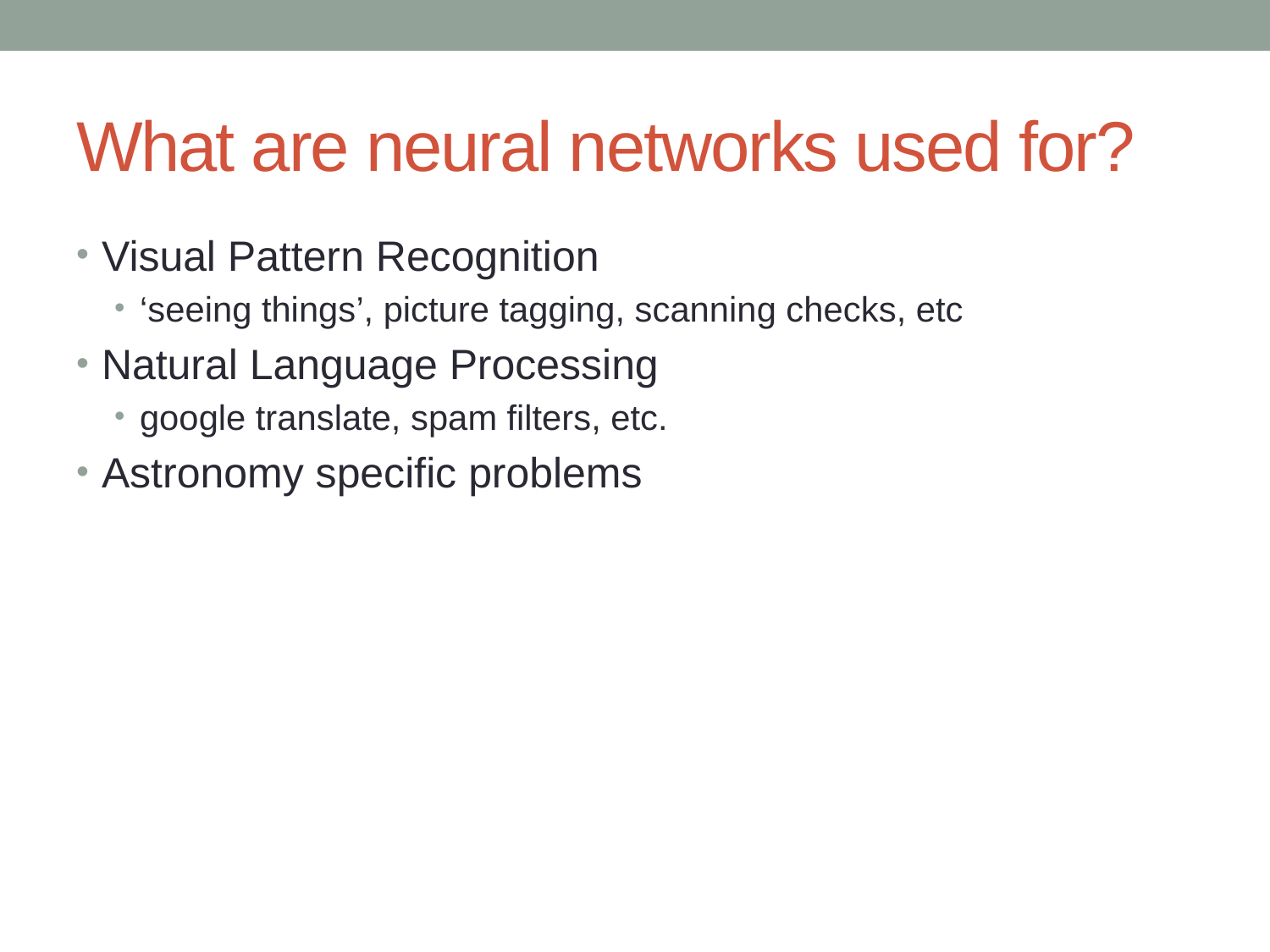

# What are neural networks used for?
Visual Pattern Recognition
‘seeing things’, picture tagging, scanning checks, etc
Natural Language Processing
google translate, spam filters, etc.
Astronomy specific problems